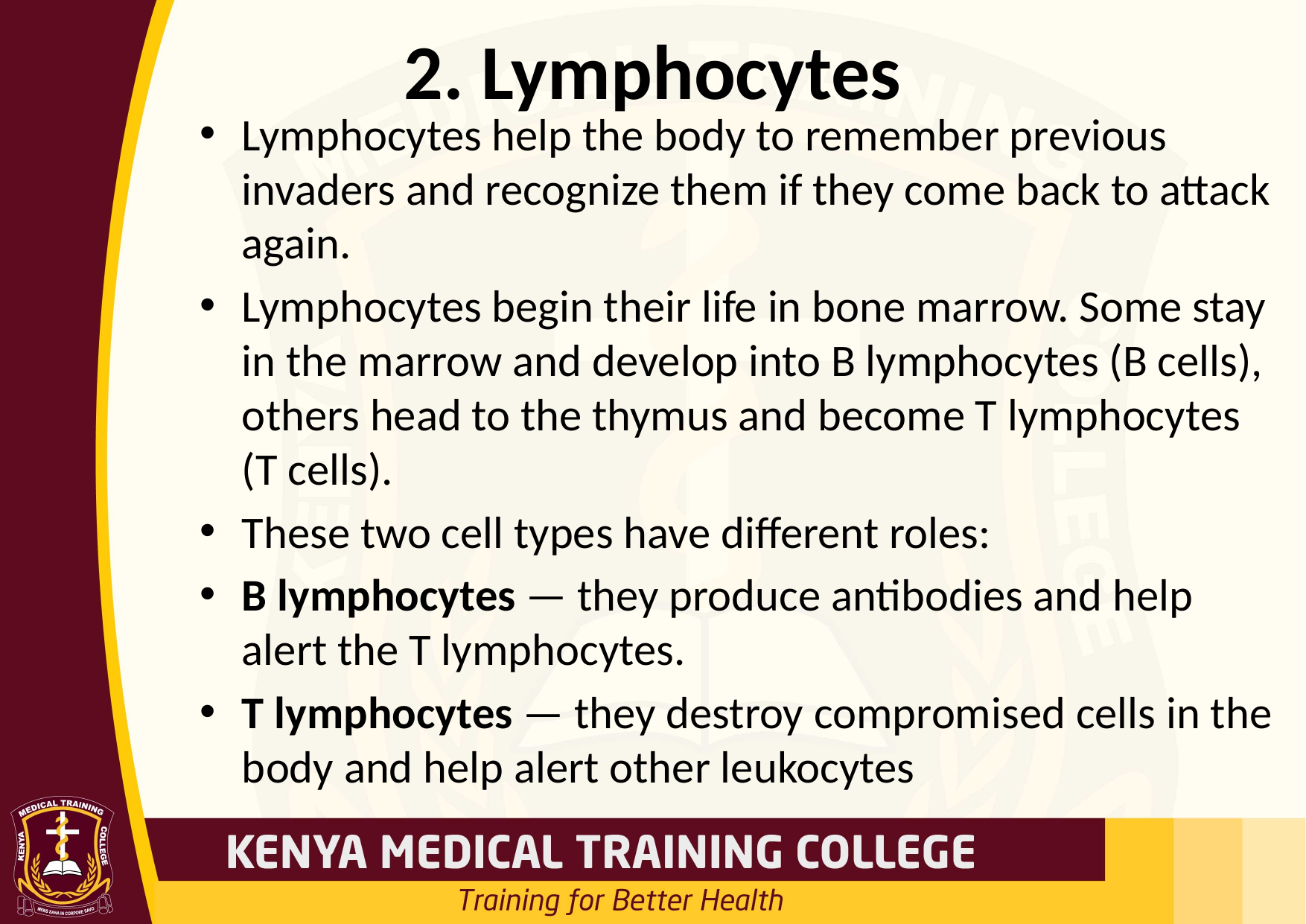

# 2. Lymphocytes
Lymphocytes help the body to remember previous invaders and recognize them if they come back to attack again.
Lymphocytes begin their life in bone marrow. Some stay in the marrow and develop into B lymphocytes (B cells), others head to the thymus and become T lymphocytes (T cells).
These two cell types have different roles:
B lymphocytes — they produce antibodies and help alert the T lymphocytes.
T lymphocytes — they destroy compromised cells in the body and help alert other leukocytes